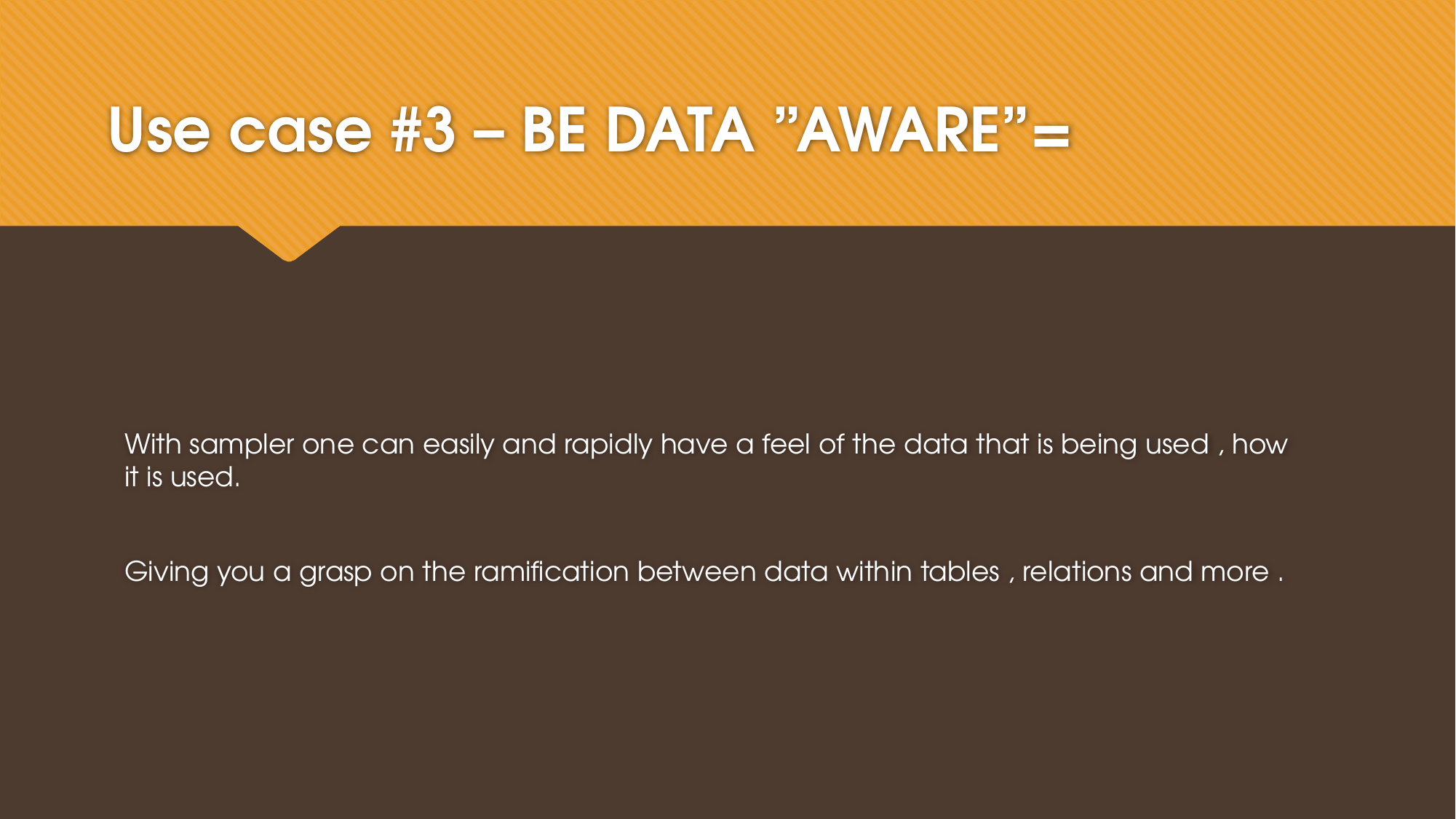

# Use case #3 – BE DATA ”AWARE”=
With sampler one can easily and rapidly have a feel of the data that is being used , how it is used.

Giving you a grasp on the ramification between data within tables , relations and more .